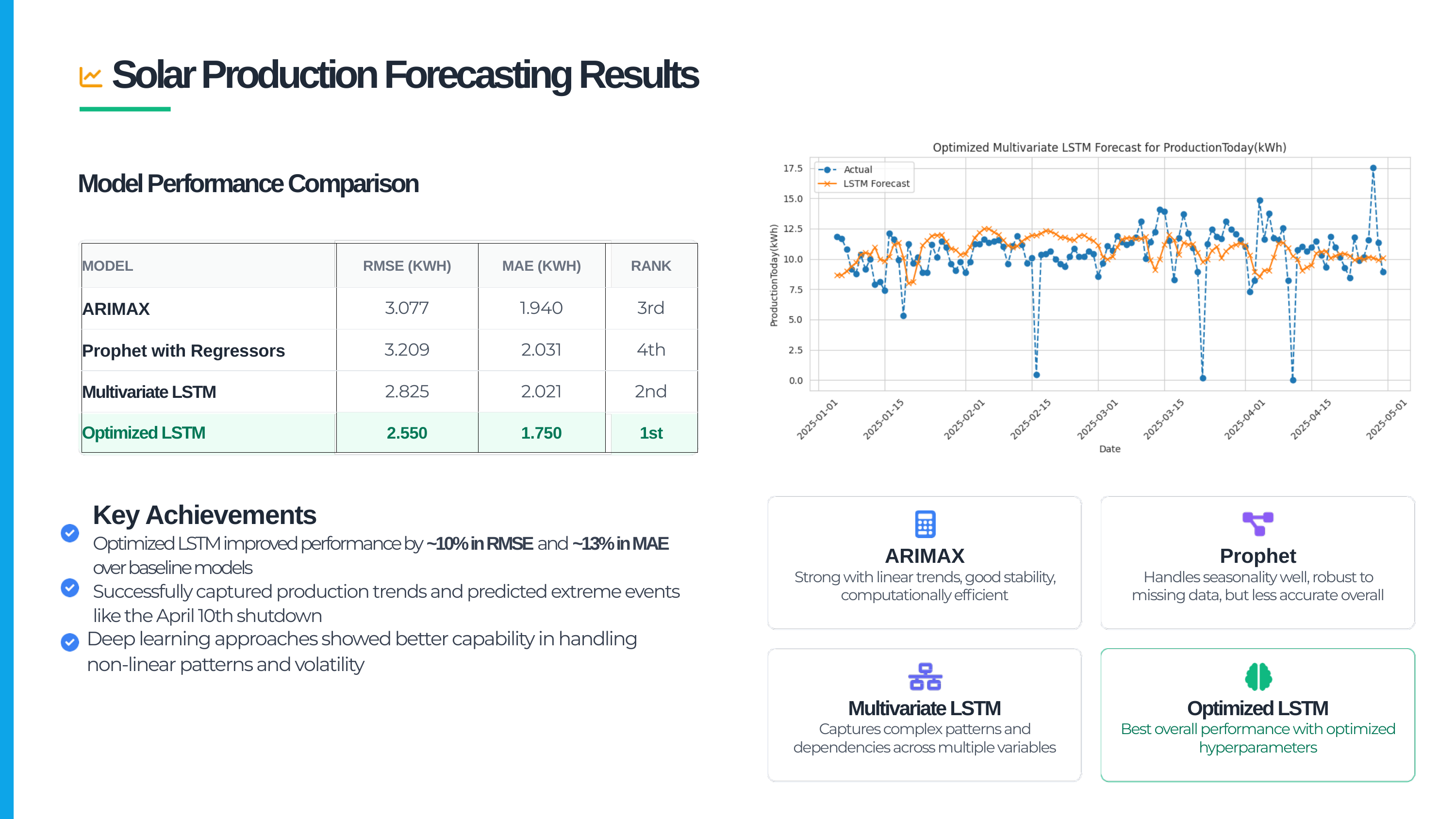

Solar Production Forecasting Results

Model Performance Comparison

| MODEL | RMSE (KWH) | MAE (KWH) | RANK |
| --- | --- | --- | --- |
| ARIMAX | 3.077 | 1.940 | 3rd |
| Prophet with Regressors | 3.209 | 2.031 | 4th |
| Multivariate LSTM | 2.825 | 2.021 | 2nd |
| Optimized LSTM | 2.550 | 1.750 | 1st |
Key Achievements
Optimized LSTM improved performance by ~10% in RMSE and ~13% in MAE over baseline models
Successfully captured production trends and predicted extreme events like the April 10th shutdown

Deep learning approaches showed better capability in handling non-linear patterns and volatility

ARIMAX
Strong with linear trends, good stability, computationally efficient
Prophet
Handles seasonality well, robust to missing data, but less accurate overall

Multivariate LSTM
Captures complex patterns and dependencies across multiple variables
Optimized LSTM
Best overall performance with optimized hyperparameters

Made with Genspark
Test period: April 1 - May 1, 2025